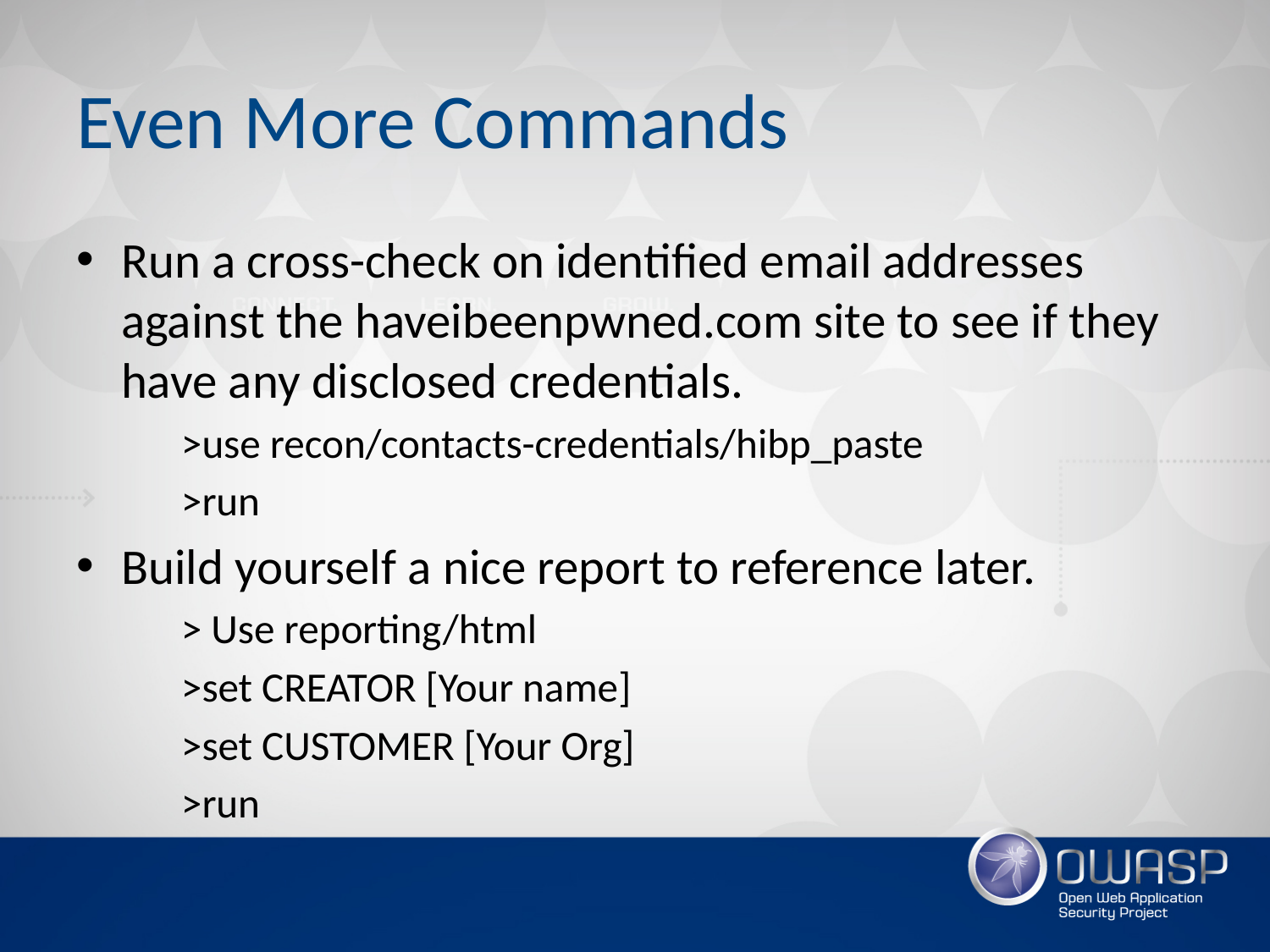

# Even More Commands
Run a cross-check on identified email addresses against the haveibeenpwned.com site to see if they have any disclosed credentials.
>use recon/contacts-credentials/hibp_paste
>run
Build yourself a nice report to reference later.
> Use reporting/html
>set CREATOR [Your name]
>set CUSTOMER [Your Org]
>run